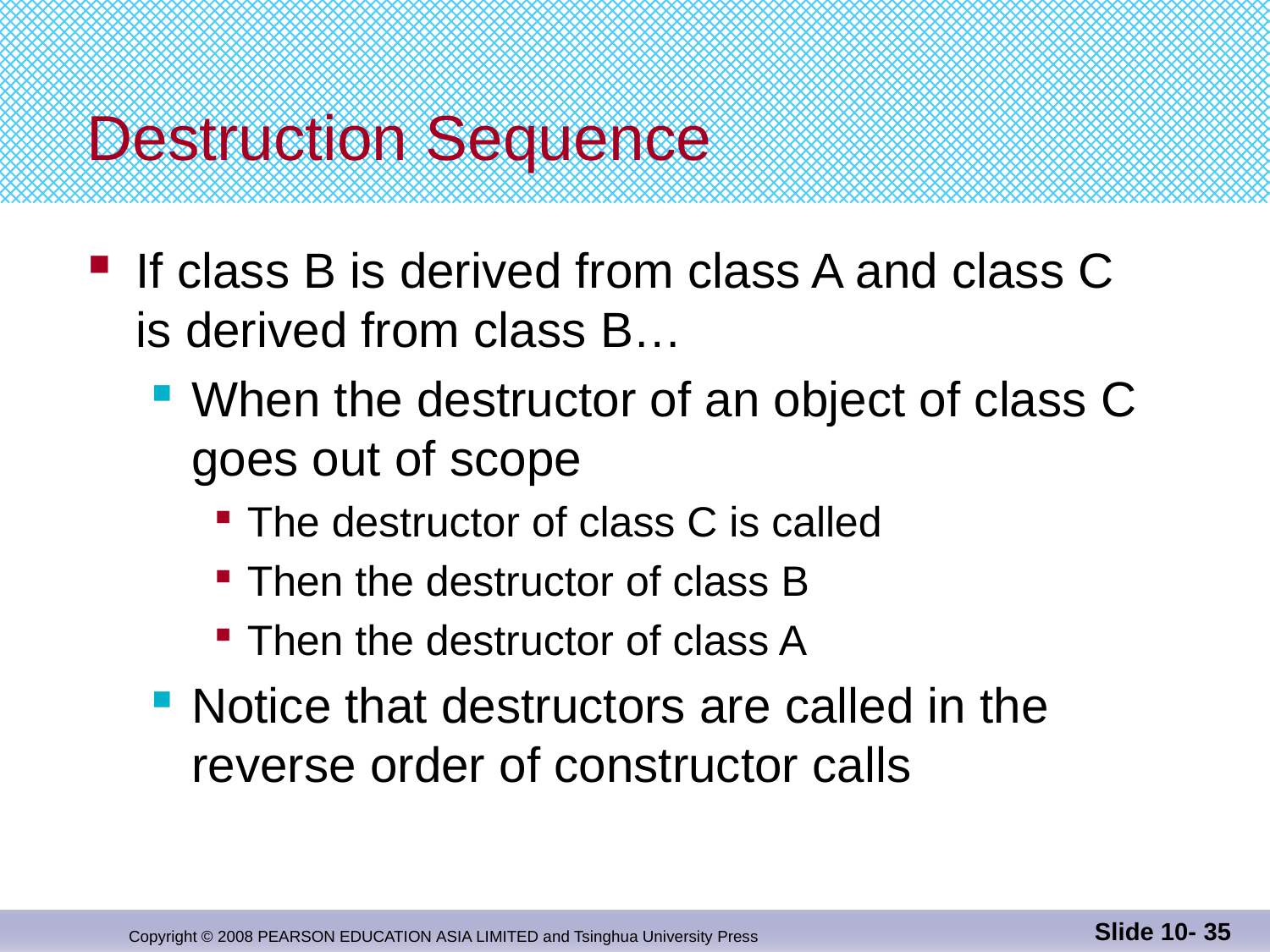

# Destruction Sequence
If class B is derived from class A and class C
is derived from class B…
When the destructor of an object of class C goes out of scope
The destructor of class C is called
Then the destructor of class B
Then the destructor of class A
Notice that destructors are called in the reverse order of constructor calls
Slide 10- 35